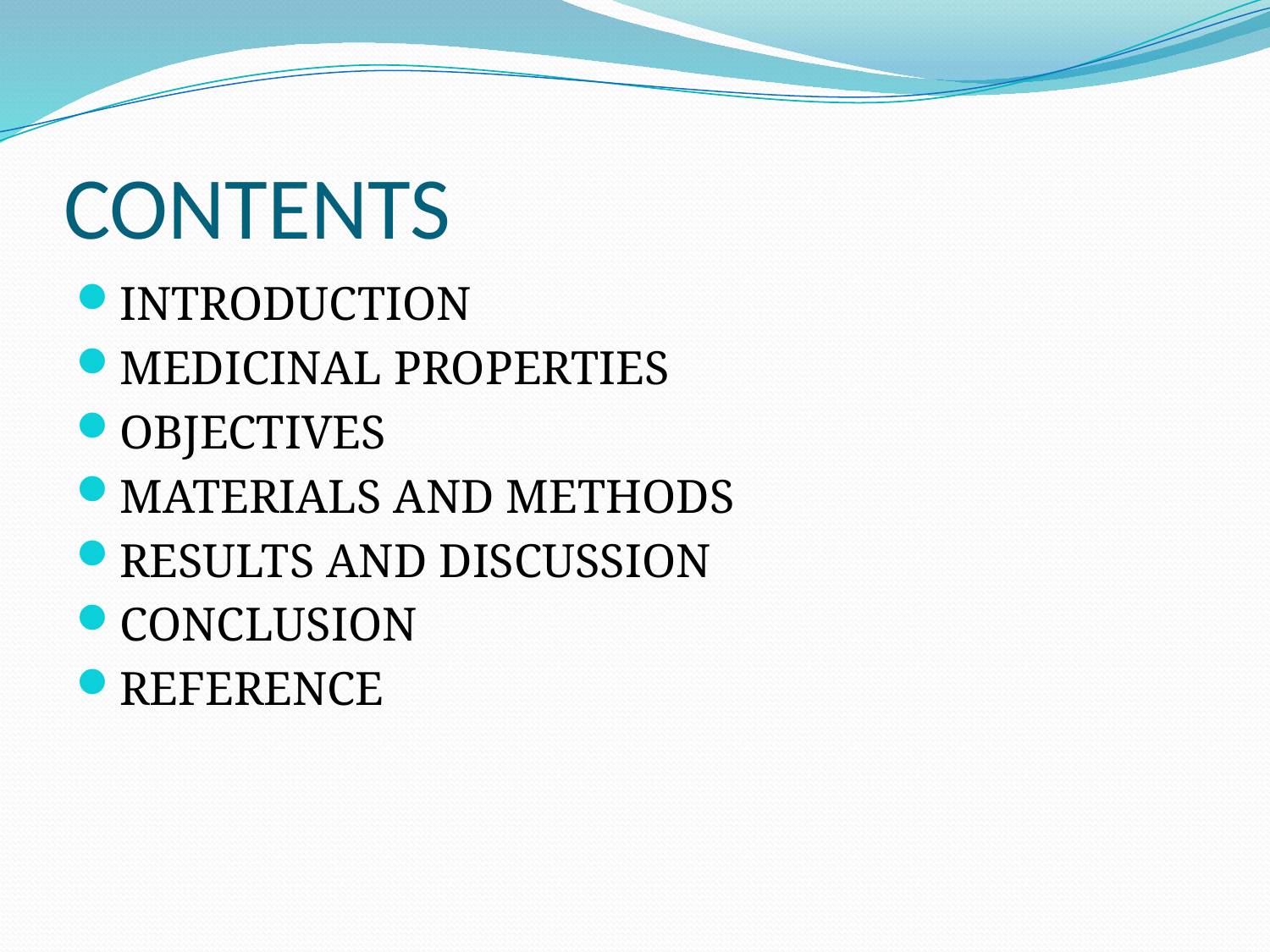

# CONTENTS
INTRODUCTION
MEDICINAL PROPERTIES
OBJECTIVES
MATERIALS AND METHODS
RESULTS AND DISCUSSION
CONCLUSION
REFERENCE